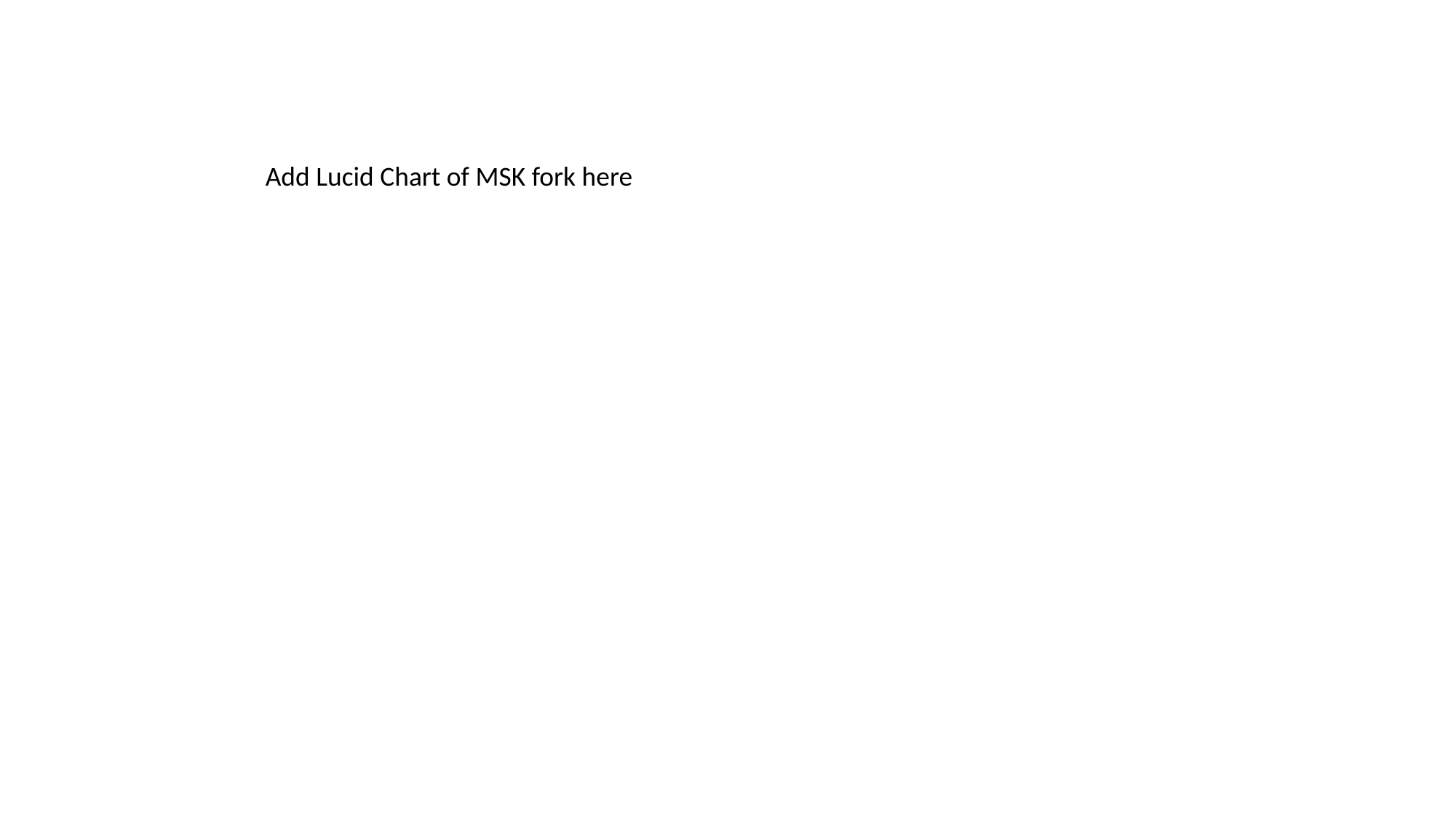

Add Lucid Chart of MSK fork here